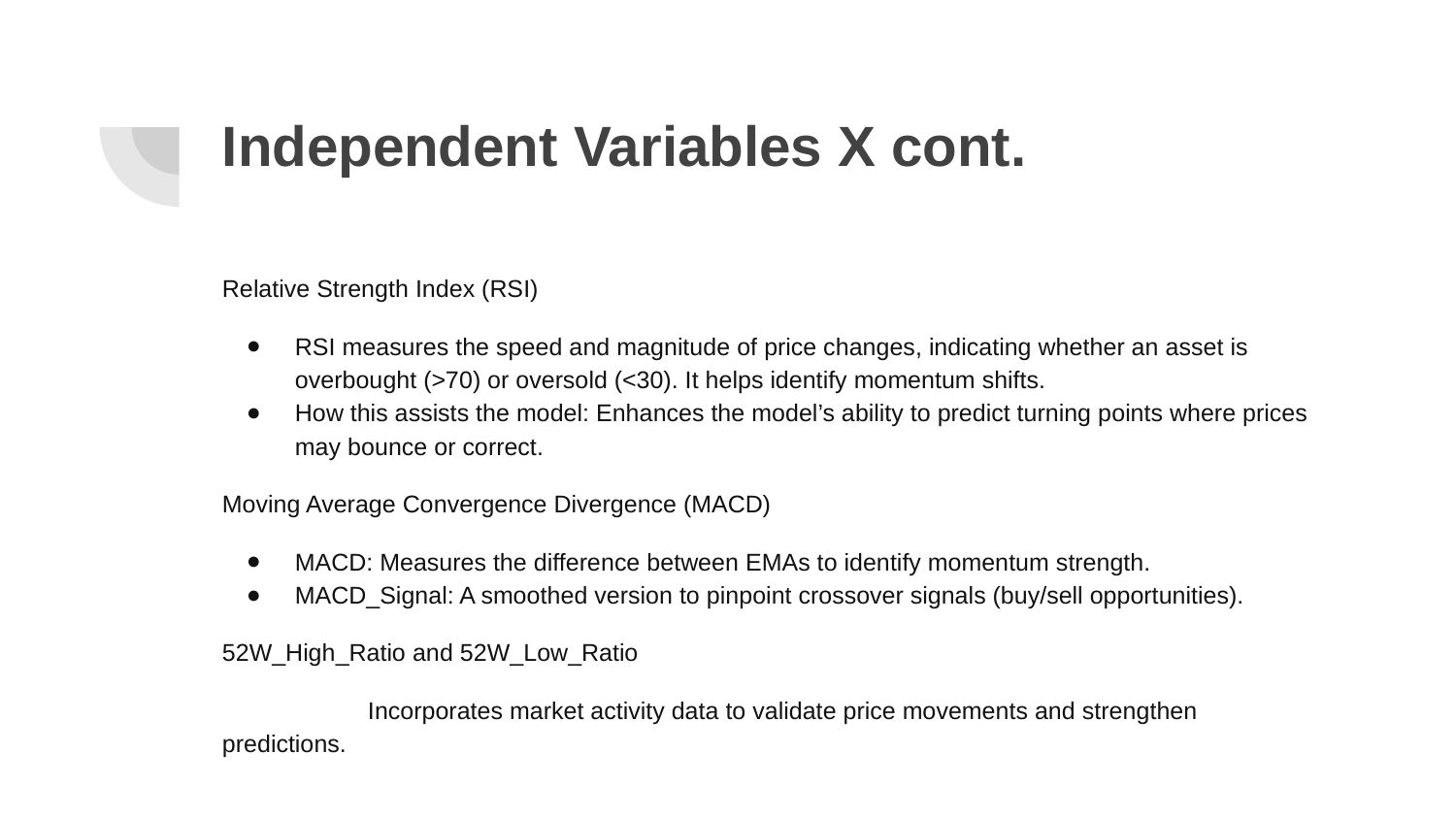

# Independent Variables X cont.
Relative Strength Index (RSI)
RSI measures the speed and magnitude of price changes, indicating whether an asset is overbought (>70) or oversold (<30). It helps identify momentum shifts.
How this assists the model: Enhances the model’s ability to predict turning points where prices may bounce or correct.
Moving Average Convergence Divergence (MACD)
MACD: Measures the difference between EMAs to identify momentum strength.
MACD_Signal: A smoothed version to pinpoint crossover signals (buy/sell opportunities).
52W_High_Ratio and 52W_Low_Ratio
	Incorporates market activity data to validate price movements and strengthen predictions.